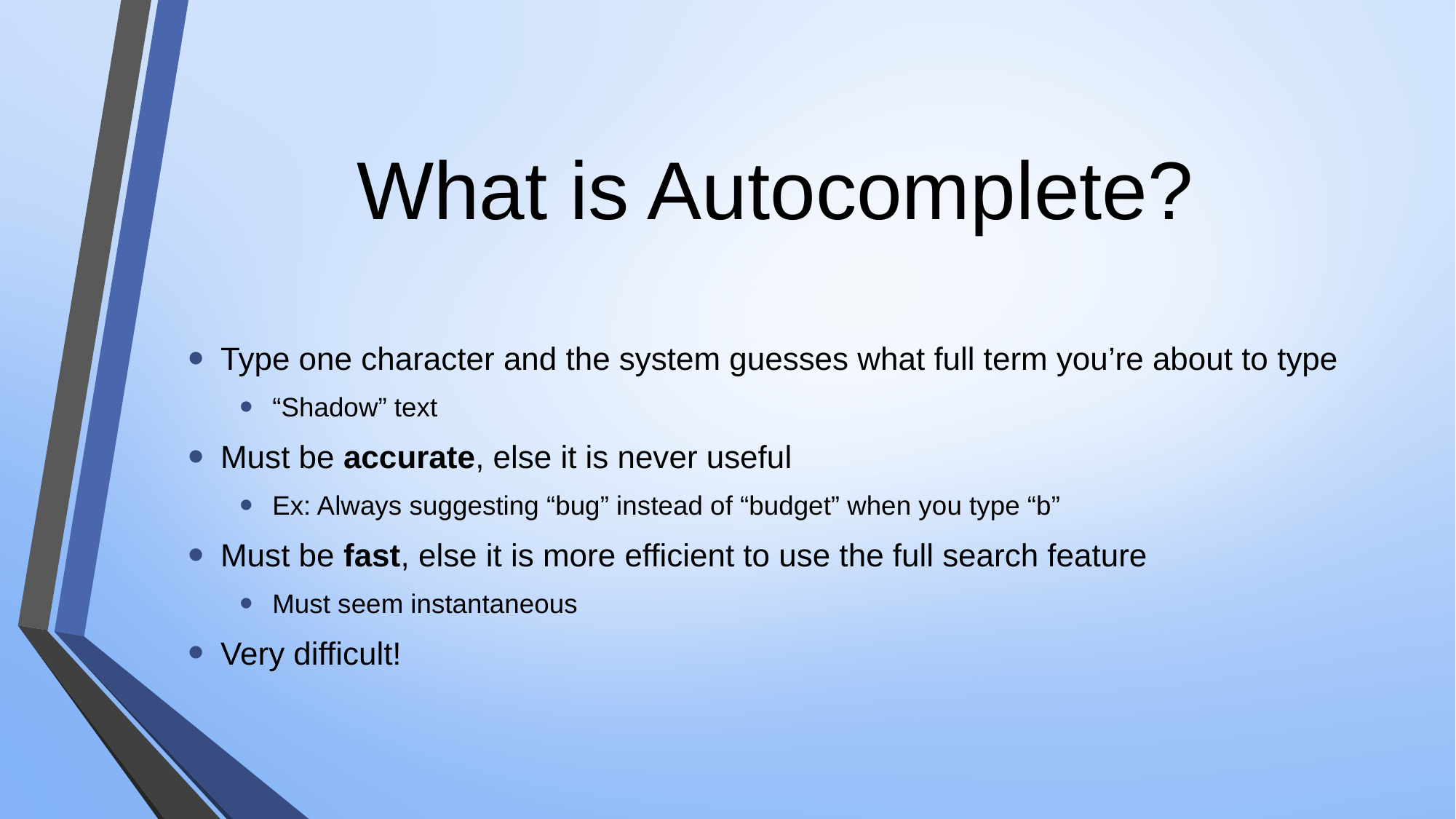

# What is Autocomplete?
Type one character and the system guesses what full term you’re about to type
“Shadow” text
Must be accurate, else it is never useful
Ex: Always suggesting “bug” instead of “budget” when you type “b”
Must be fast, else it is more efficient to use the full search feature
Must seem instantaneous
Very difficult!